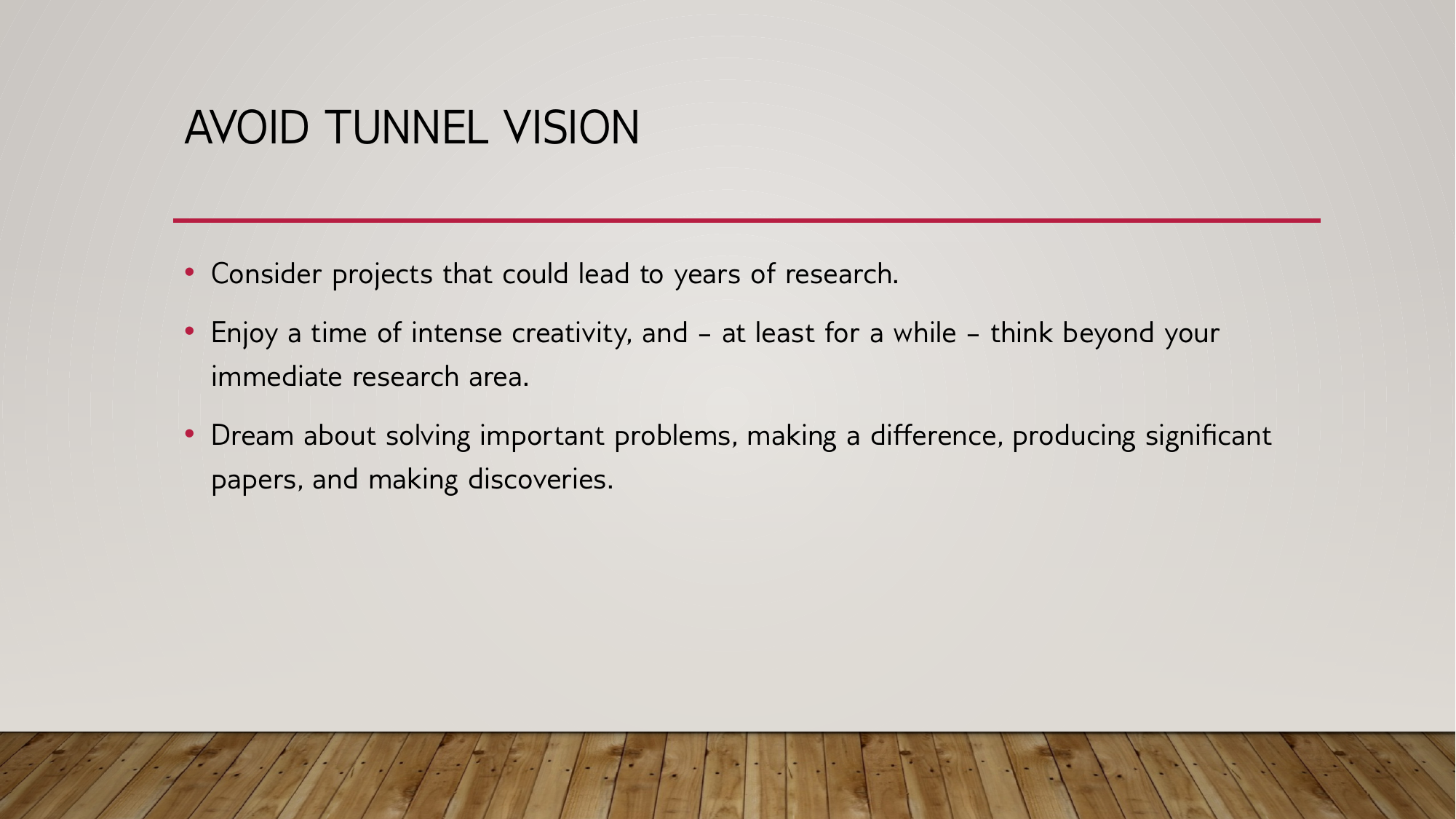

# Avoid tunnel vision
Consider projects that could lead to years of research.
Enjoy a time of intense creativity, and – at least for a while – think beyond your immediate research area.
Dream about solving important problems, making a difference, producing significant papers, and making discoveries.